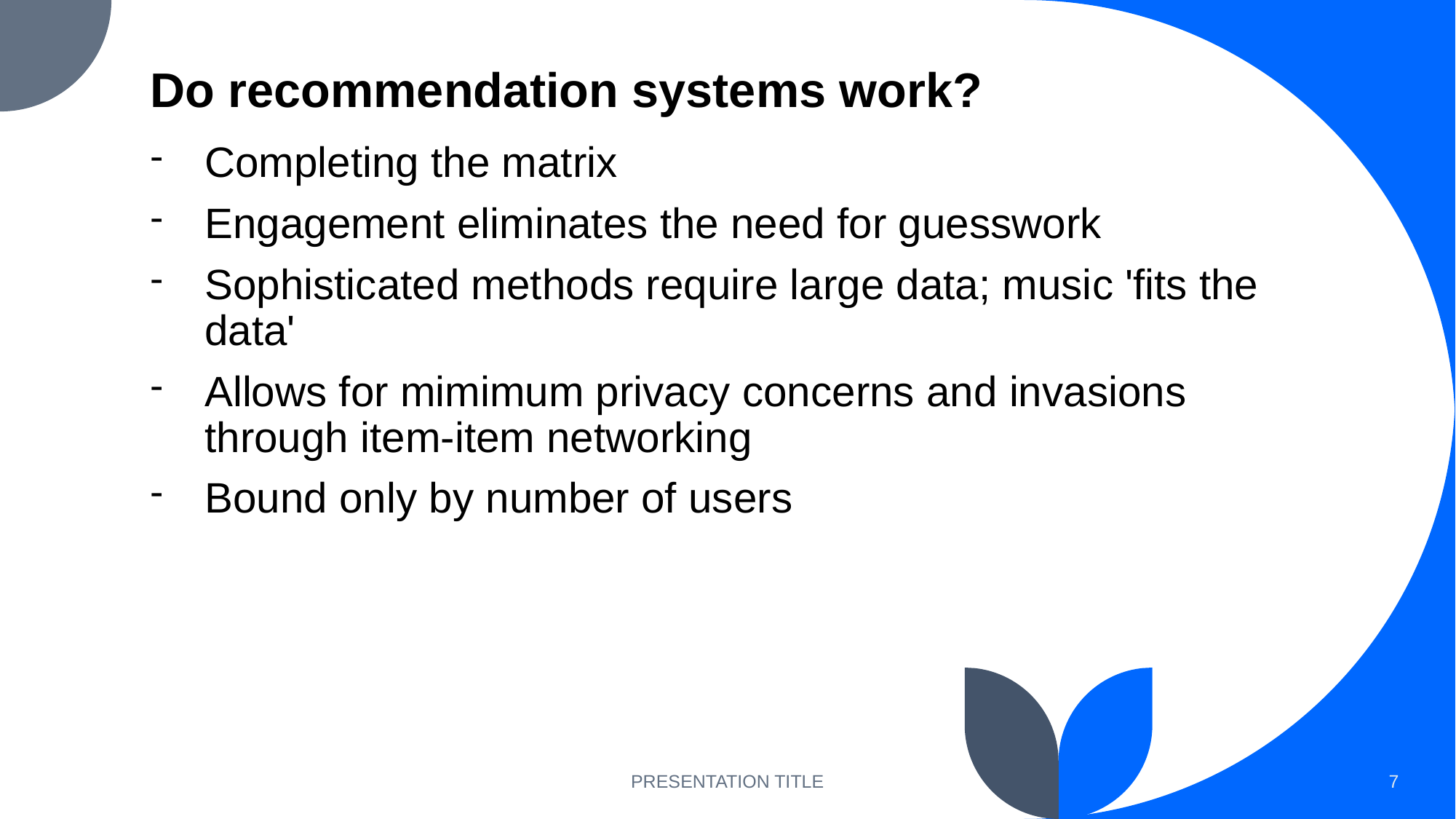

# Do recommendation systems work?
Completing the matrix
Engagement eliminates the need for guesswork
Sophisticated methods require large data; music 'fits the data'
Allows for mimimum privacy concerns and invasions through item-item networking
Bound only by number of users

PRESENTATION TITLE
7